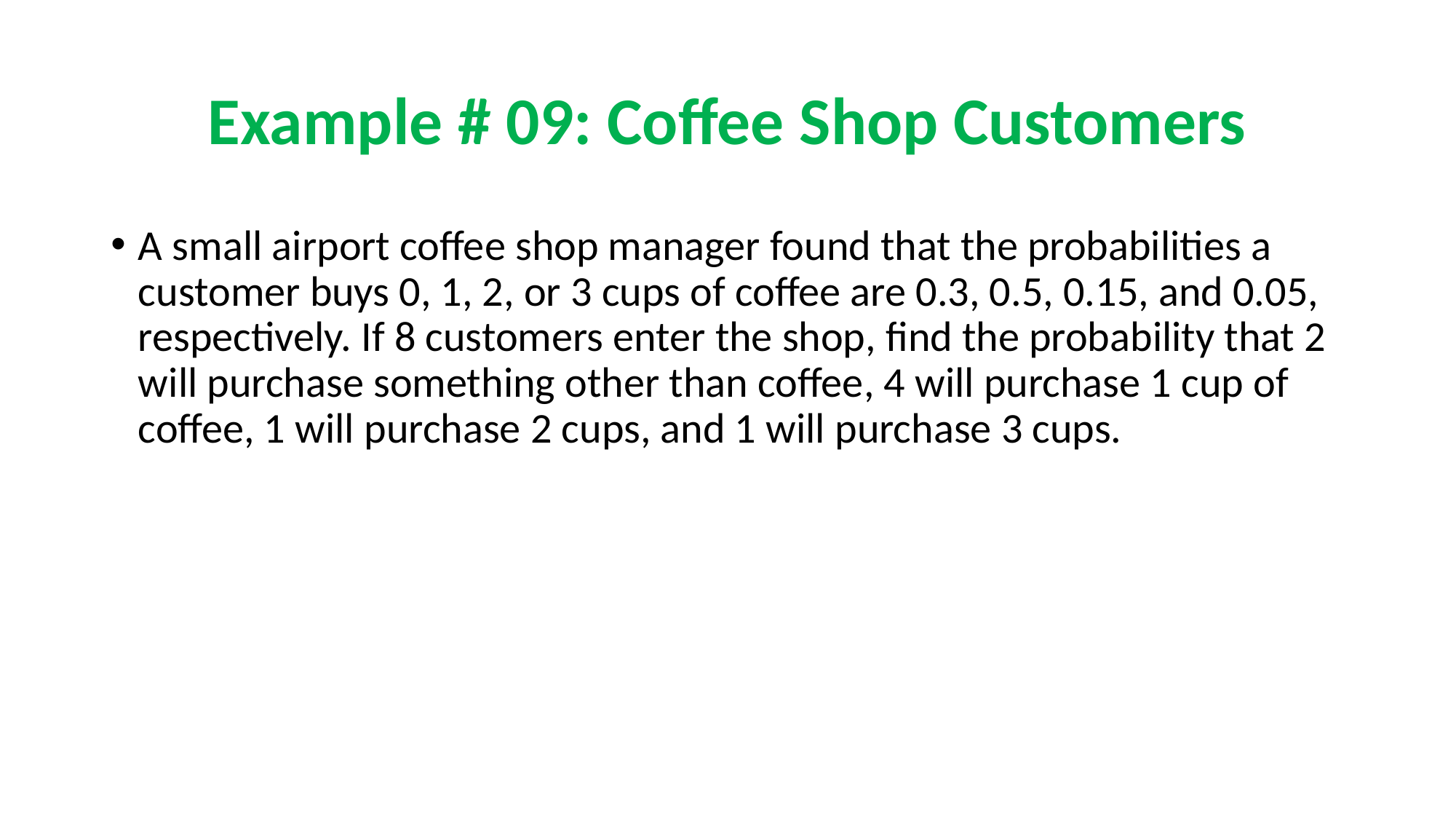

# Example # 09: Coffee Shop Customers
A small airport coffee shop manager found that the probabilities a customer buys 0, 1, 2, or 3 cups of coffee are 0.3, 0.5, 0.15, and 0.05, respectively. If 8 customers enter the shop, find the probability that 2 will purchase something other than coffee, 4 will purchase 1 cup of coffee, 1 will purchase 2 cups, and 1 will purchase 3 cups.